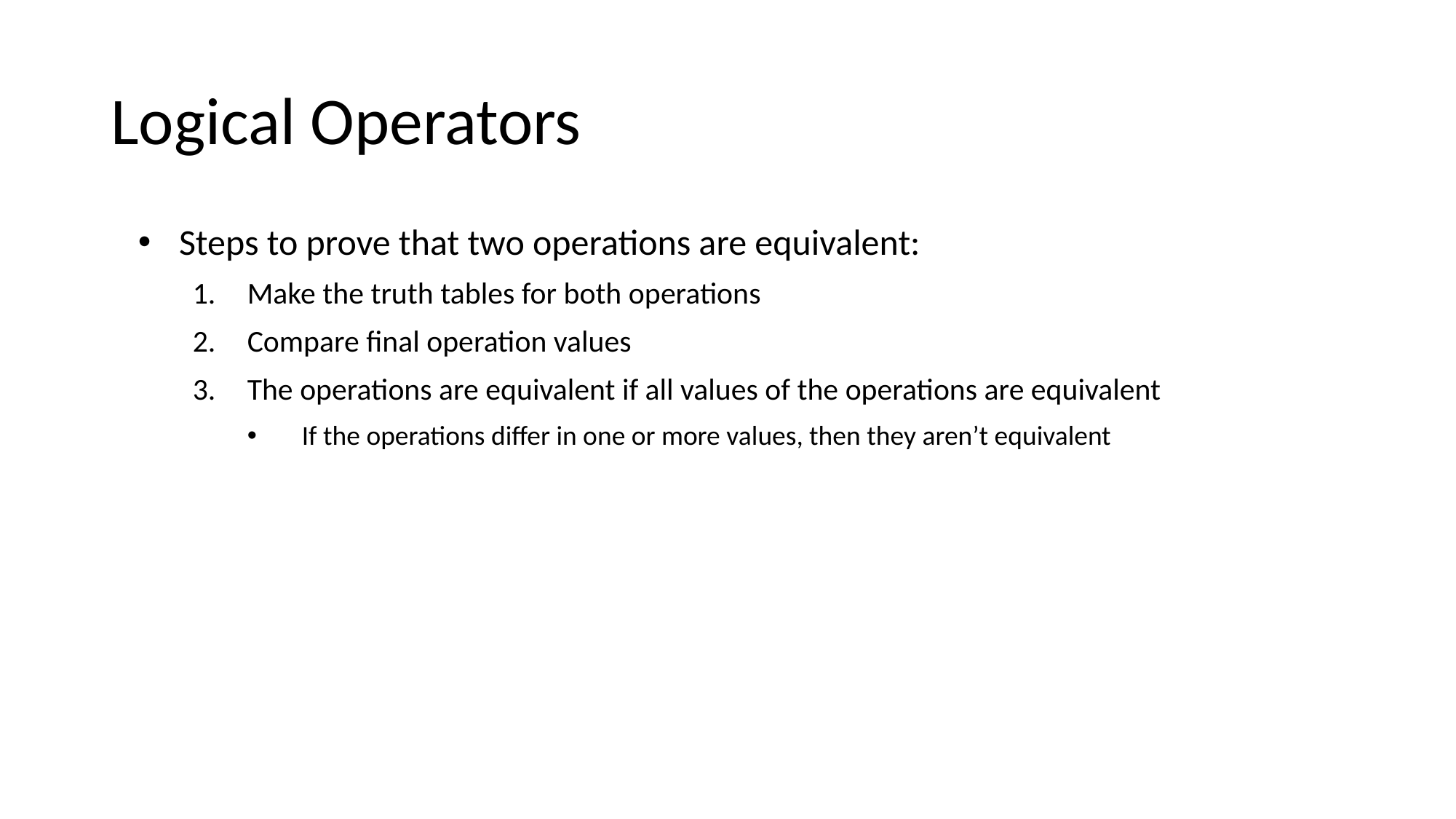

# Logical Operators
Steps to prove that two operations are equivalent:
Make the truth tables for both operations
Compare final operation values
The operations are equivalent if all values of the operations are equivalent
If the operations differ in one or more values, then they aren’t equivalent